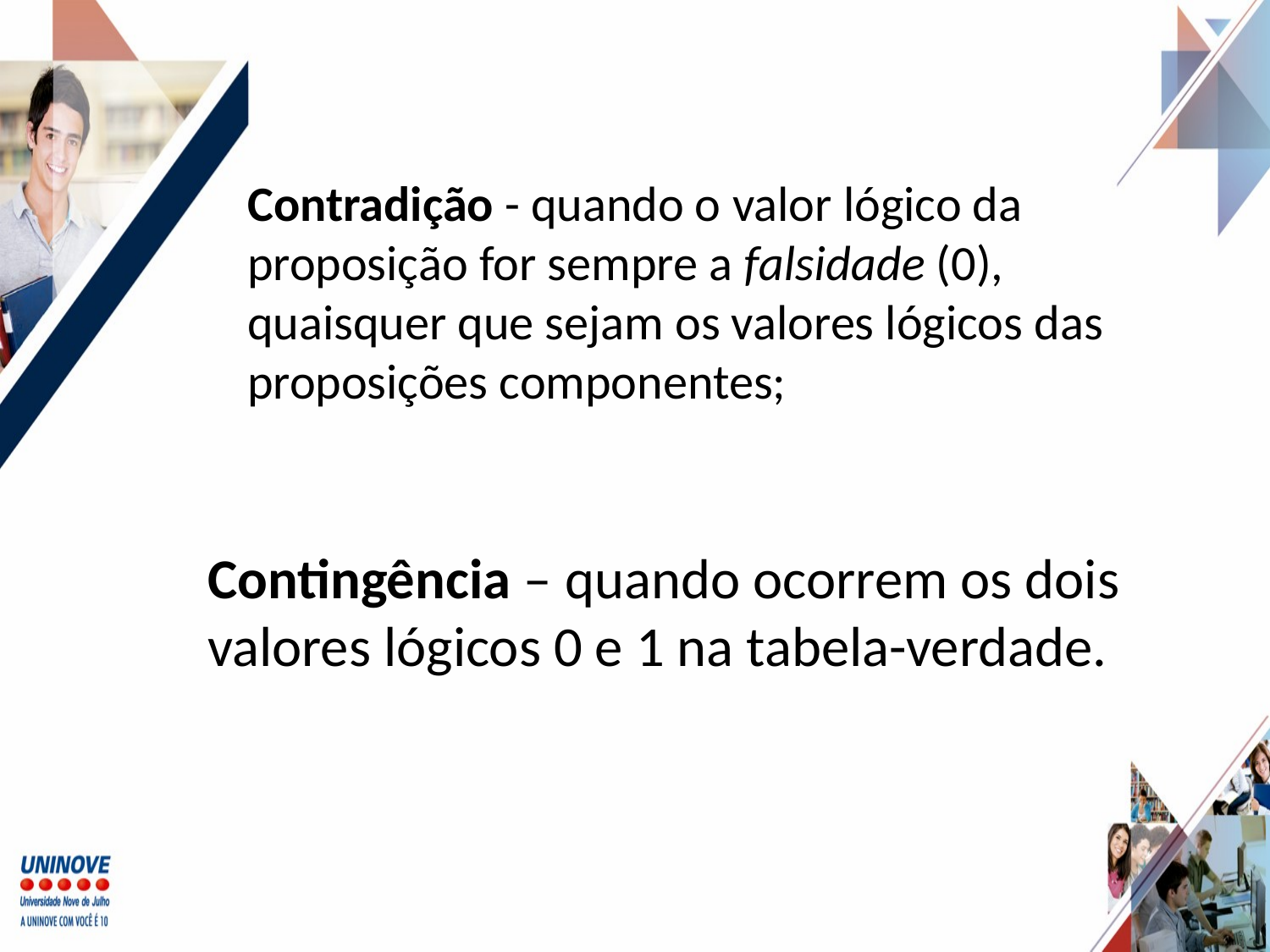

Contradição - quando o valor lógico da proposição for sempre a falsidade (0), quaisquer que sejam os valores lógicos das proposições componentes;
Contingência – quando ocorrem os dois valores lógicos 0 e 1 na tabela-verdade.